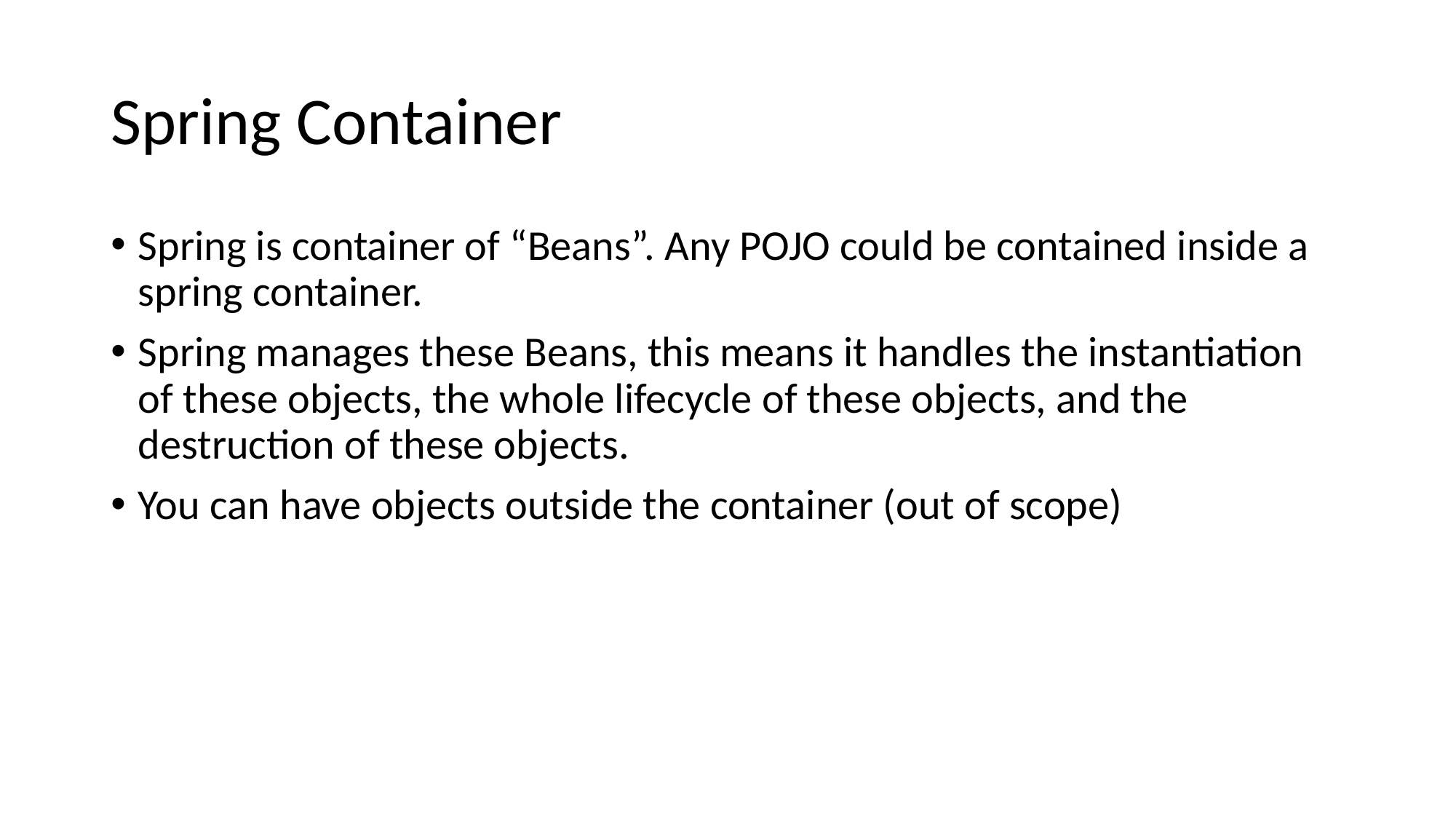

# Spring Container
Spring is container of “Beans”. Any POJO could be contained inside a spring container.
Spring manages these Beans, this means it handles the instantiation of these objects, the whole lifecycle of these objects, and the destruction of these objects.
You can have objects outside the container (out of scope)